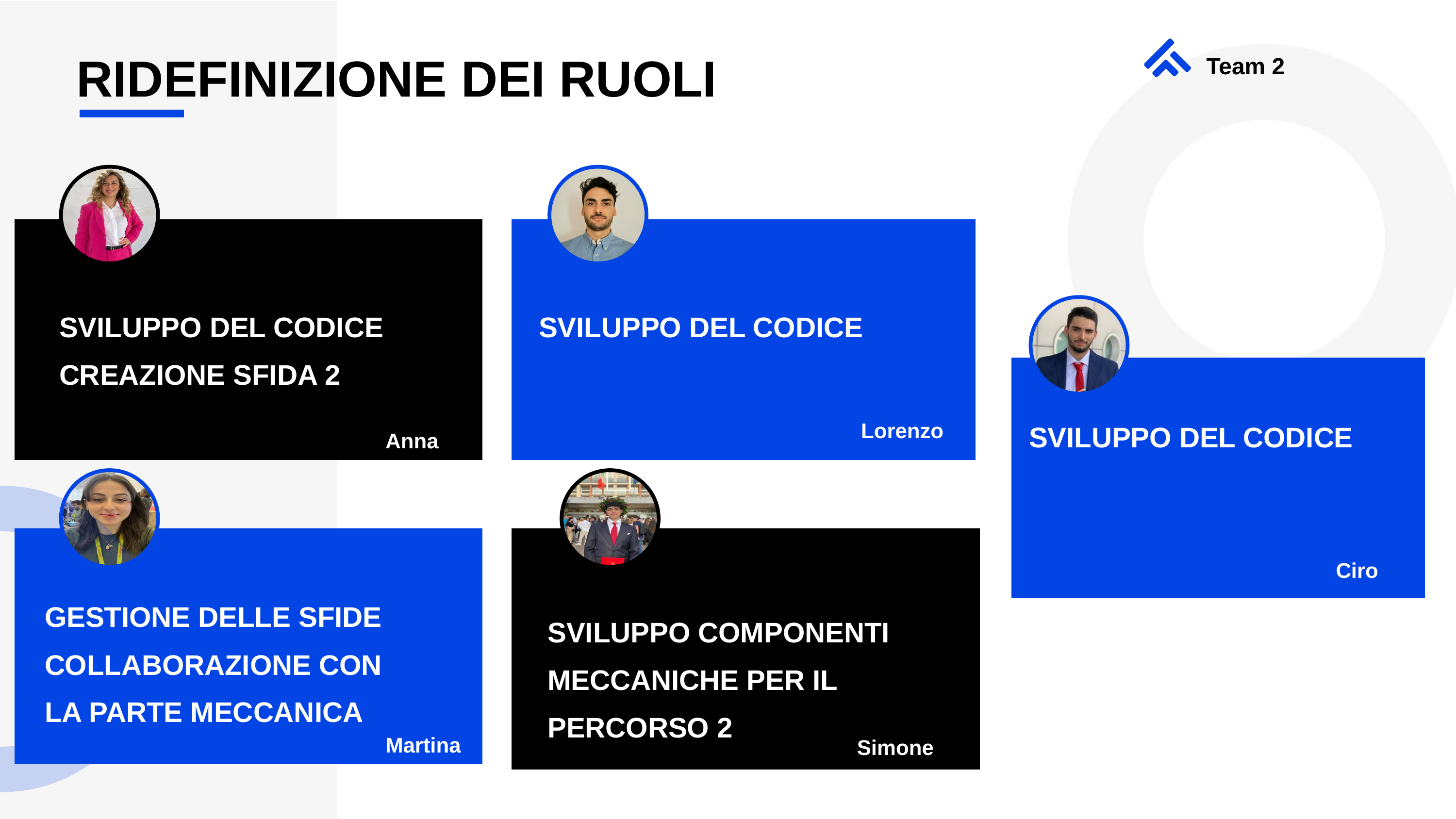

RIDEFINIZIONE DEI RUOLI

Team 2

SVILUPPO DEL CODICE
CREAZIONE SFIDA 2
SVILUPPO DEL CODICE

SVILUPPO DEL CODICE
Lorenzo
Anna

Ciro
GESTIONE DELLE SFIDE
COLLABORAZIONE CON LA PARTE MECCANICA
SVILUPPO COMPONENTI MECCANICHE PER IL PERCORSO 2
Martina
Simone